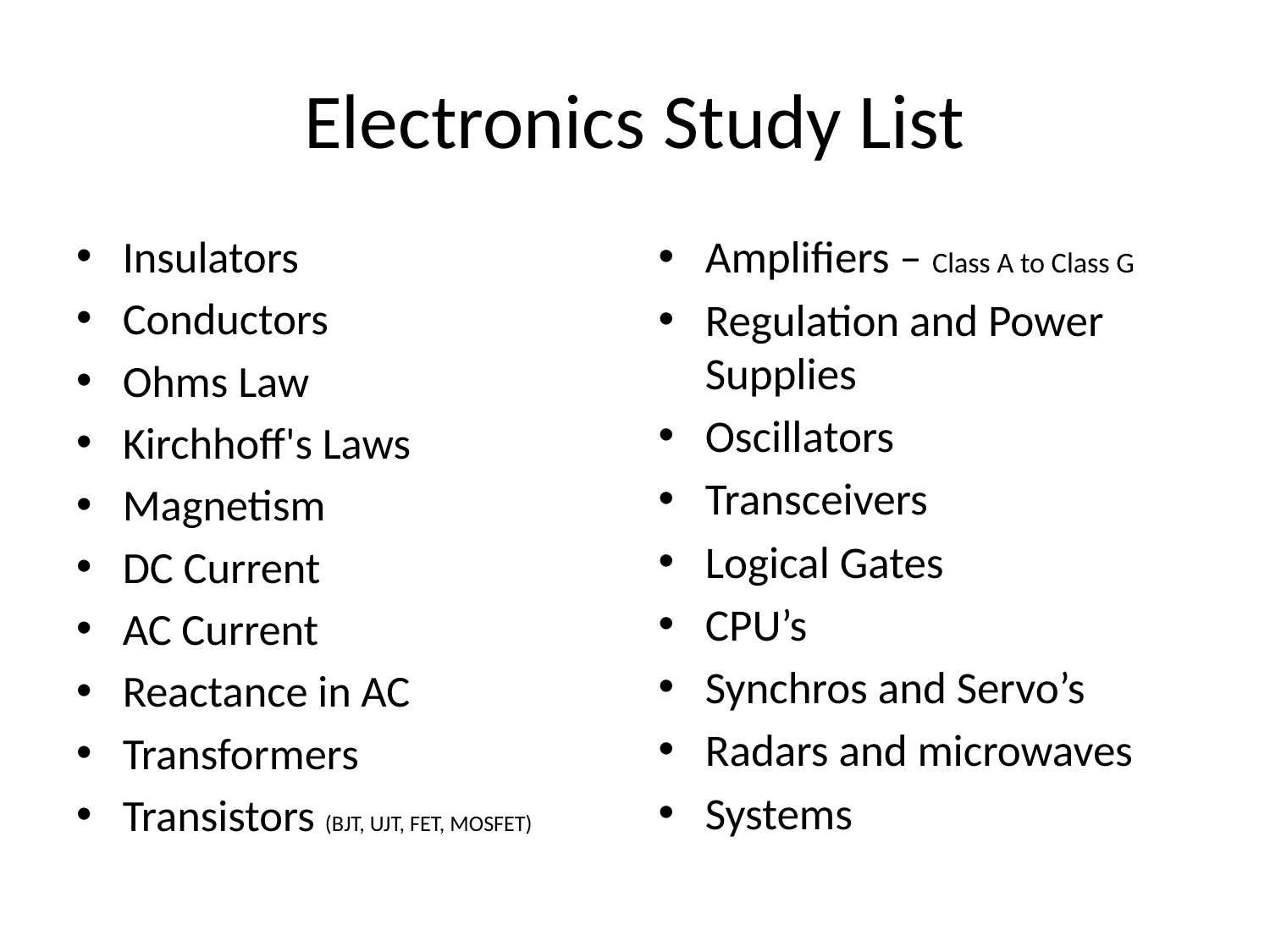

# Electronics Study List
Insulators
Conductors
Ohms Law
Kirchhoff's Laws
Magnetism
DC Current
AC Current
Reactance in AC
Transformers
Transistors (BJT, UJT, FET, MOSFET)

Amplifiers – Class A to Class G
Regulation and Power Supplies
Oscillators
Transceivers
Logical Gates
CPU’s
Synchros and Servo’s
Radars and microwaves
Systems